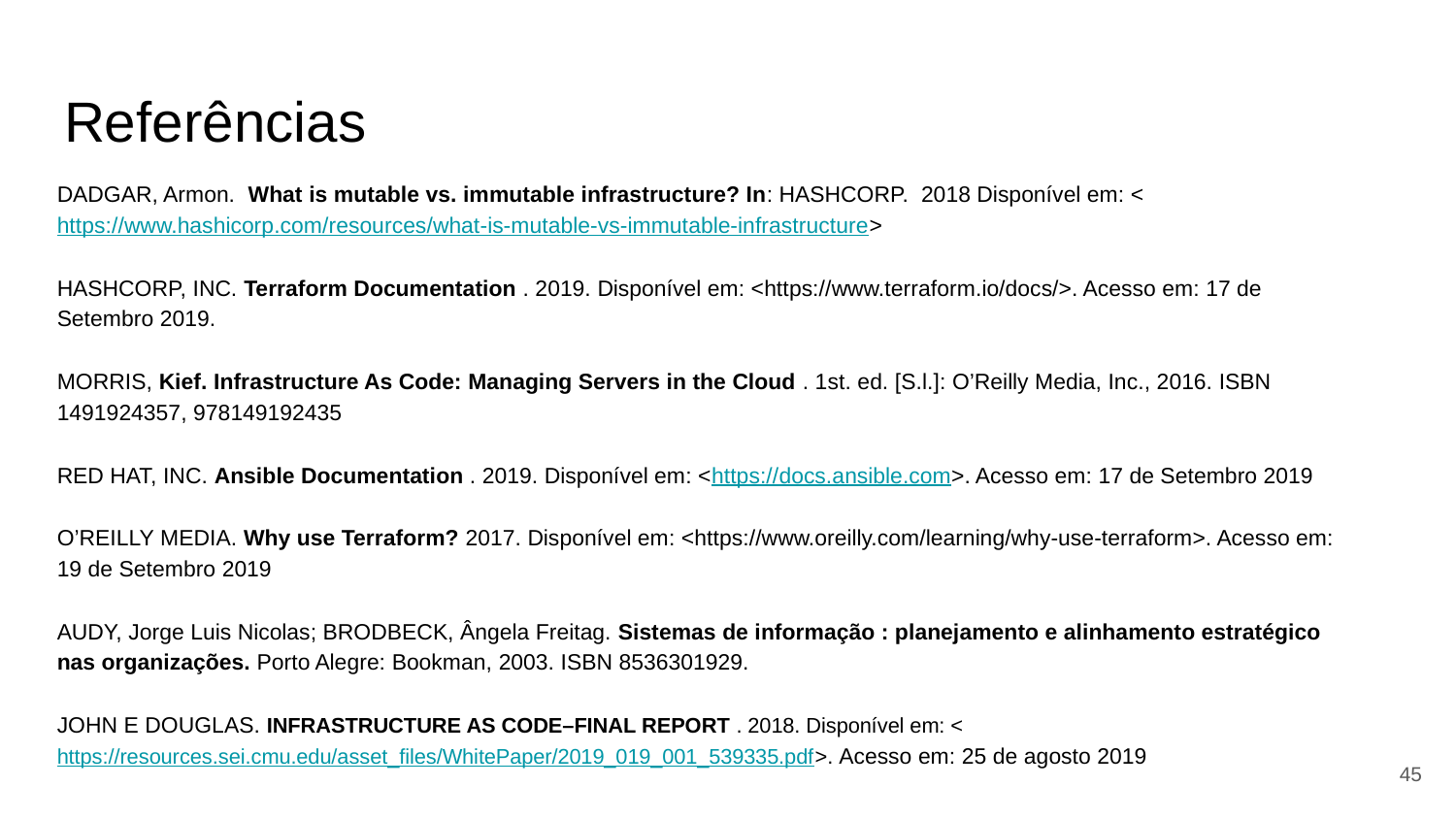

# Referências

DADGAR, Armon.  What is mutable vs. immutable infrastructure? In: HASHCORP.  2018 Disponível em: <https://www.hashicorp.com/resources/what-is-mutable-vs-immutable-infrastructure>
HASHCORP, INC. Terraform Documentation . 2019. Disponível em: <https://www.terraform.io/docs/>. Acesso em: 17 de Setembro 2019.
MORRIS, Kief. Infrastructure As Code: Managing Servers in the Cloud . 1st. ed. [S.l.]: O’Reilly Media, Inc., 2016. ISBN 1491924357, 978149192435
RED HAT, INC. Ansible Documentation . 2019. Disponível em: <https://docs.ansible.com>. Acesso em: 17 de Setembro 2019
O’REILLY MEDIA. Why use Terraform? 2017. Disponível em: <https://www.oreilly.com/learning/why-use-terraform>. Acesso em: 19 de Setembro 2019
AUDY, Jorge Luis Nicolas; BRODBECK, Ângela Freitag. Sistemas de informação : planejamento e alinhamento estratégico nas organizações. Porto Alegre: Bookman, 2003. ISBN 8536301929.
JOHN E DOUGLAS. INFRASTRUCTURE AS CODE–FINAL REPORT . 2018. Disponível em: <https://resources.sei.cmu.edu/asset_files/WhitePaper/2019_019_001_539335.pdf>. Acesso em: 25 de agosto 2019

45